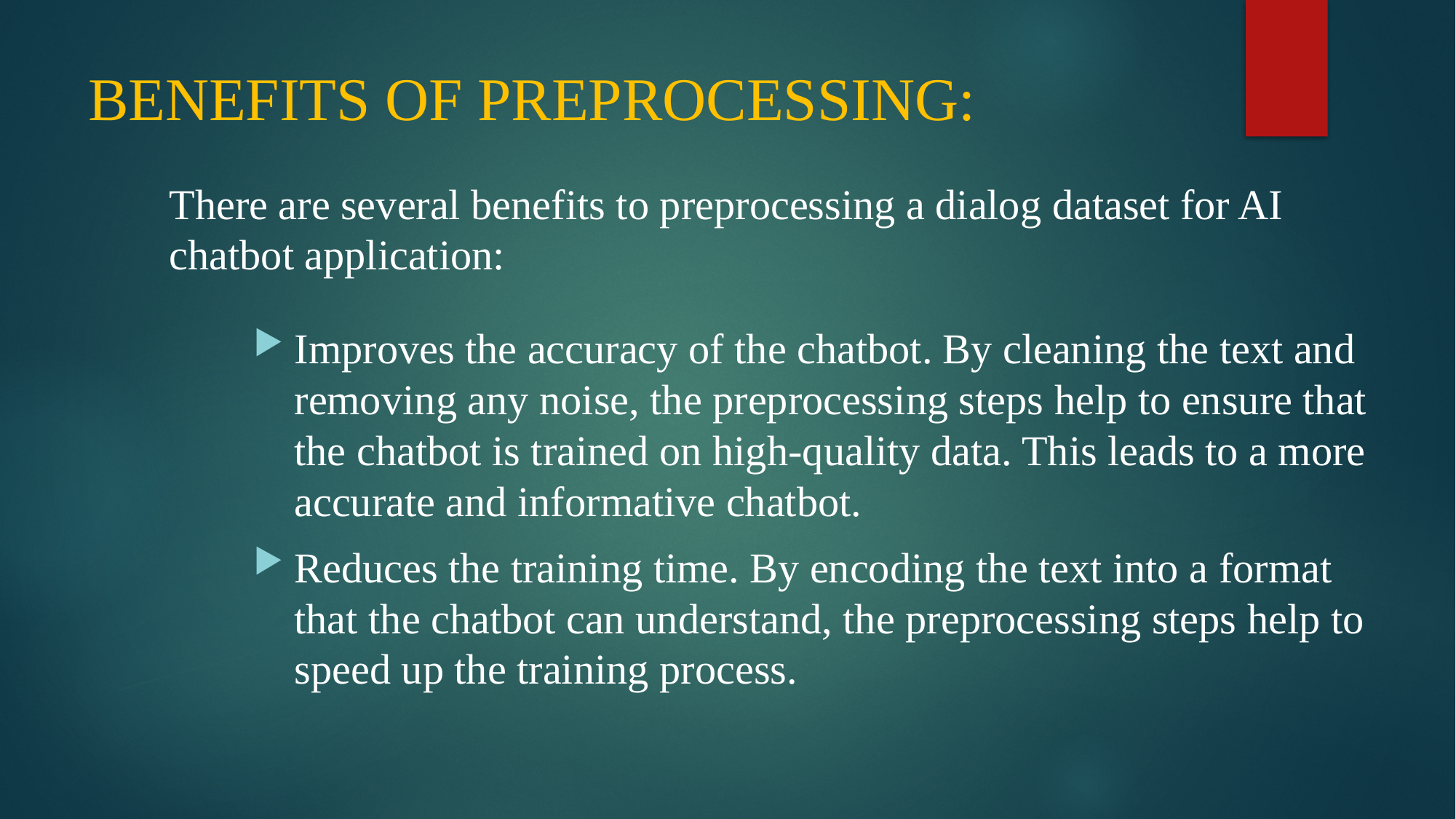

# BENEFITS OF PREPROCESSING:
There are several benefits to preprocessing a dialog dataset for AI chatbot application:
Improves the accuracy of the chatbot. By cleaning the text and removing any noise, the preprocessing steps help to ensure that the chatbot is trained on high-quality data. This leads to a more accurate and informative chatbot.
Reduces the training time. By encoding the text into a format that the chatbot can understand, the preprocessing steps help to speed up the training process.